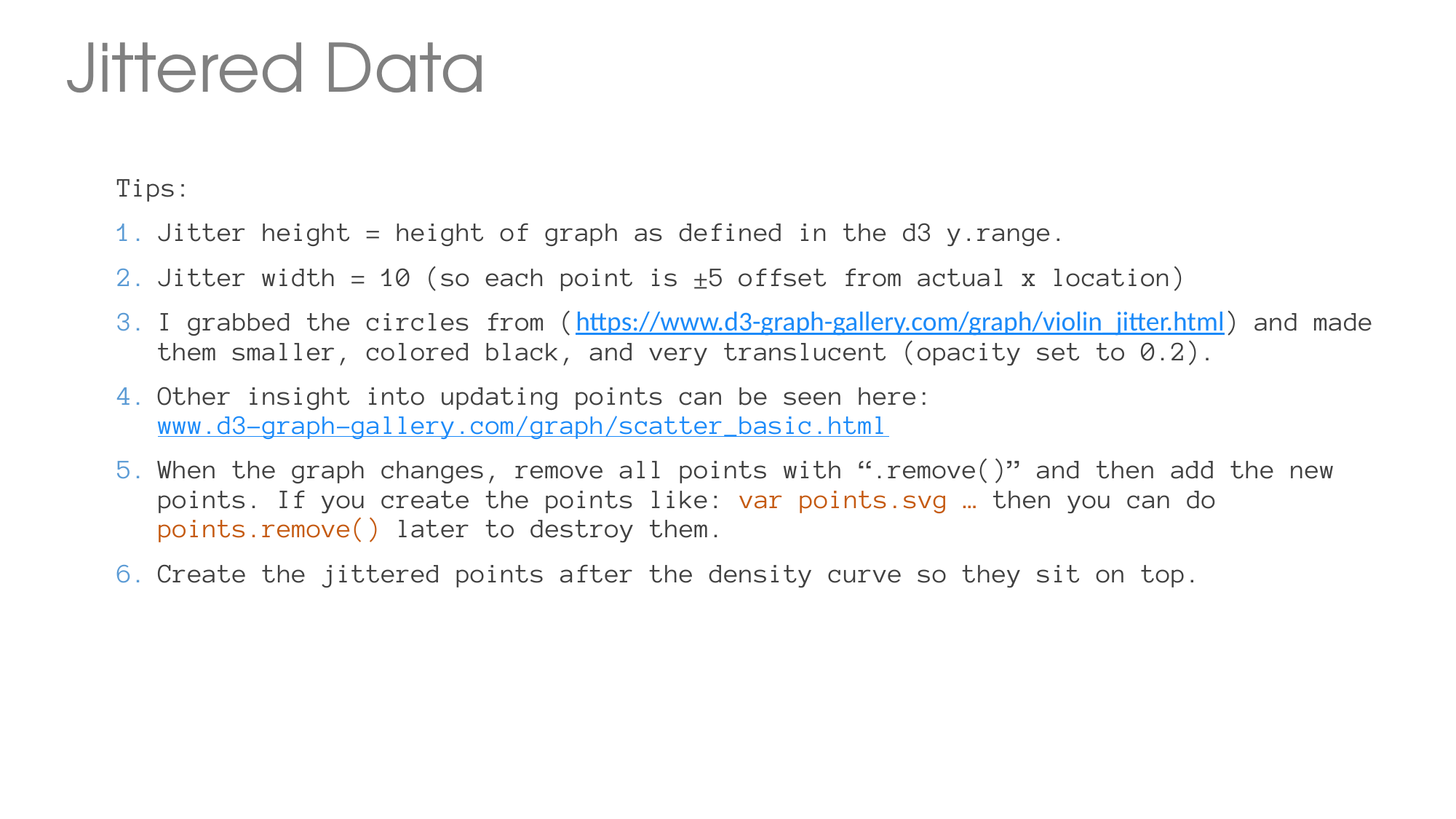

Jittered Data
Tips:
Jitter height = height of graph as defined in the d3 y.range.
Jitter width = 10 (so each point is ±5 offset from actual x location)
I grabbed the circles from (https://www.d3-graph-gallery.com/graph/violin_jitter.html) and made them smaller, colored black, and very translucent (opacity set to 0.2).
Other insight into updating points can be seen here: www.d3-graph-gallery.com/graph/scatter_basic.html
When the graph changes, remove all points with “.remove()” and then add the new points. If you create the points like: var points.svg … then you can do points.remove() later to destroy them.
Create the jittered points after the density curve so they sit on top.